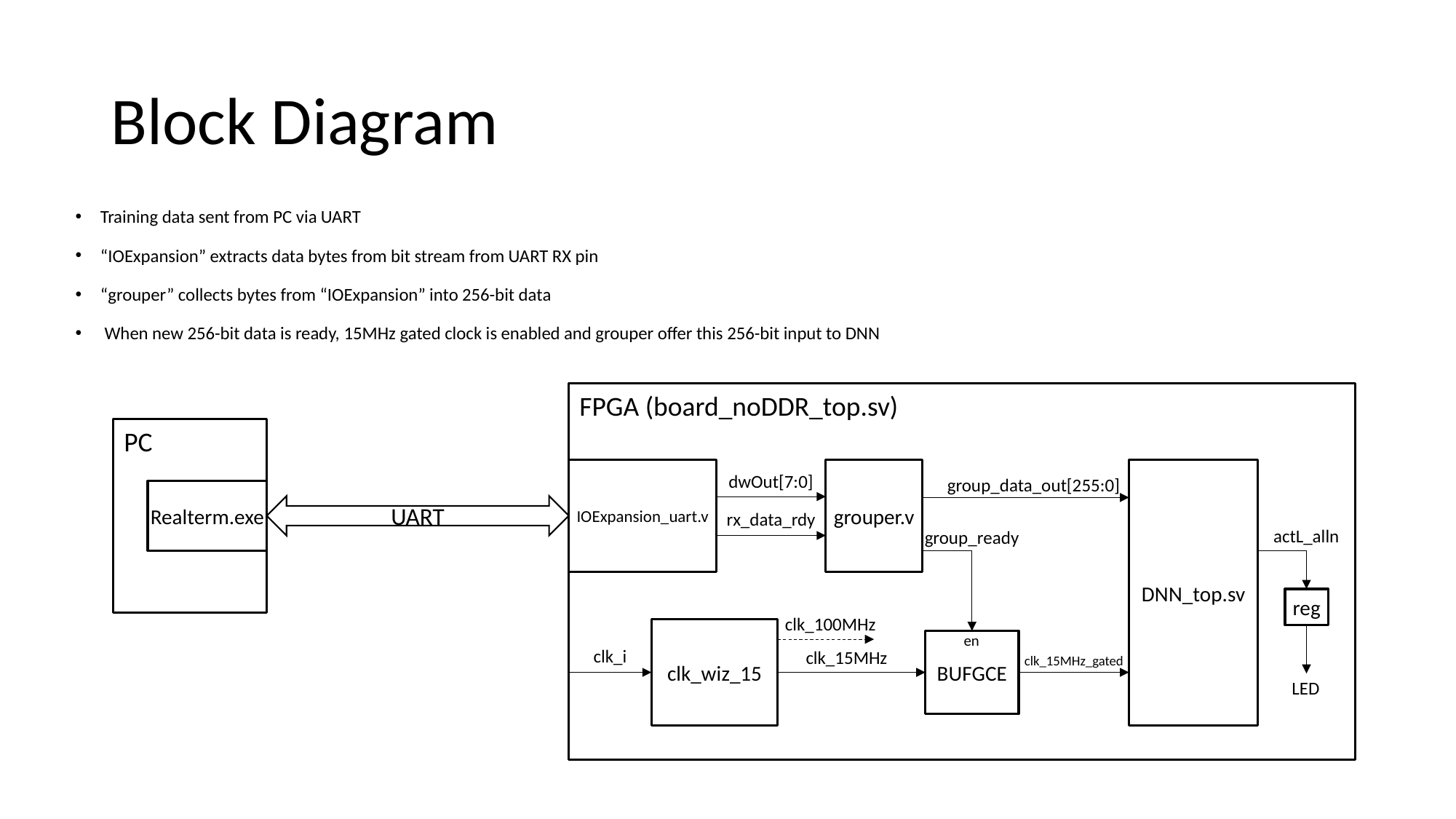

# Block Diagram
Training data sent from PC via UART
“IOExpansion” extracts data bytes from bit stream from UART RX pin
“grouper” collects bytes from “IOExpansion” into 256-bit data
 When new 256-bit data is ready, 15MHz gated clock is enabled and grouper offer this 256-bit input to DNN
FPGA (board_noDDR_top.sv)
PC
IOExpansion_uart.v
grouper.v
DNN_top.sv
dwOut[7:0]
group_data_out[255:0]
Realterm.exe
UART
rx_data_rdy
actL_alln
group_ready
reg
clk_100MHz
clk_wiz_15
en
BUFGCE
clk_i
clk_15MHz
clk_15MHz_gated
LED